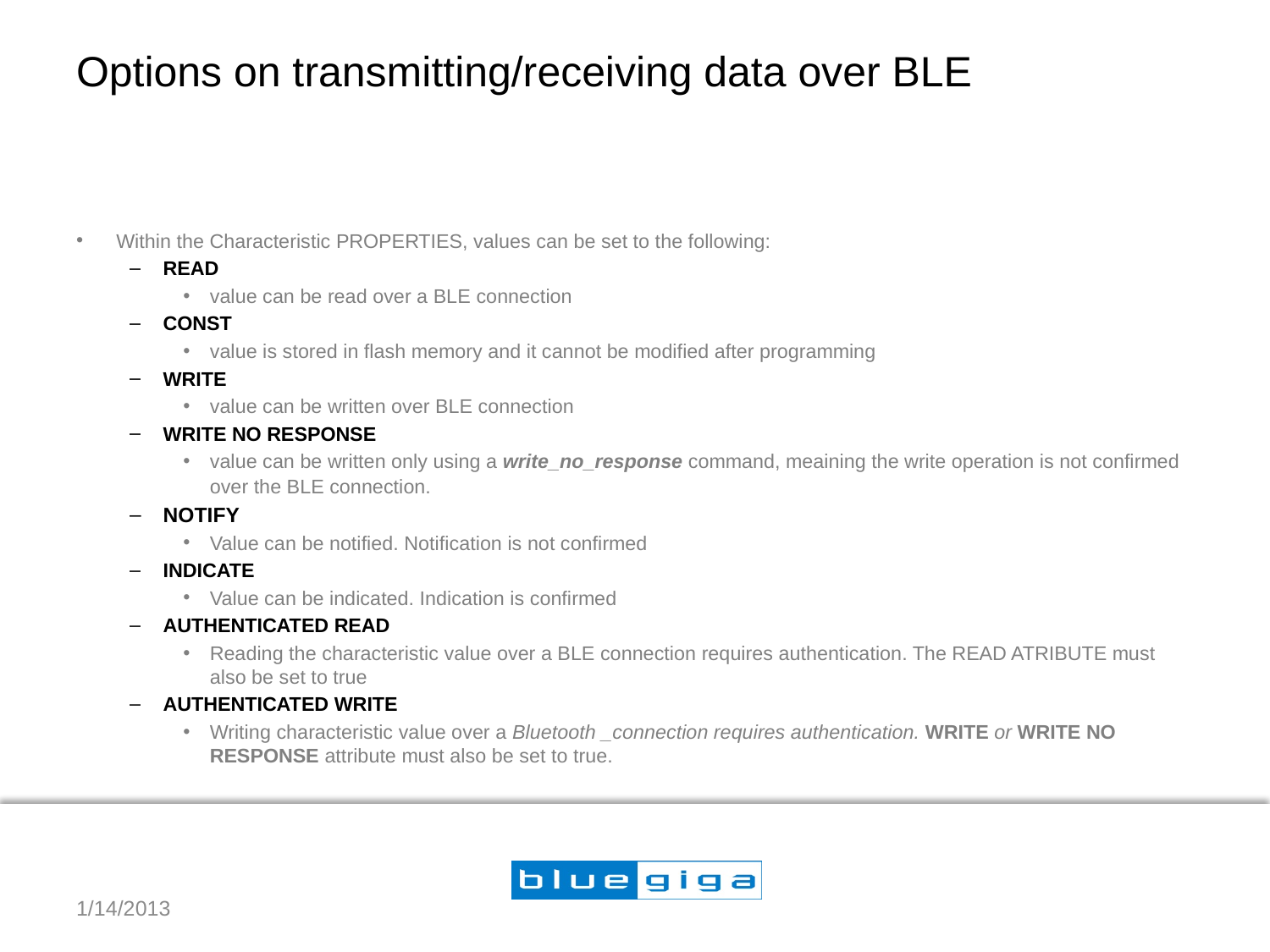

# Options on transmitting/receiving data over BLE
Within the Characteristic PROPERTIES, values can be set to the following:
READ
value can be read over a BLE connection
CONST
value is stored in flash memory and it cannot be modified after programming
WRITE
value can be written over BLE connection
WRITE NO RESPONSE
value can be written only using a write_no_response command, meaining the write operation is not confirmed over the BLE connection.
NOTIFY
Value can be notified. Notification is not confirmed
INDICATE
Value can be indicated. Indication is confirmed
AUTHENTICATED READ
Reading the characteristic value over a BLE connection requires authentication. The READ ATRIBUTE must also be set to true
AUTHENTICATED WRITE
Writing characteristic value over a Bluetooth _connection requires authentication. WRITE or WRITE NO RESPONSE attribute must also be set to true.

1/14/2013
4